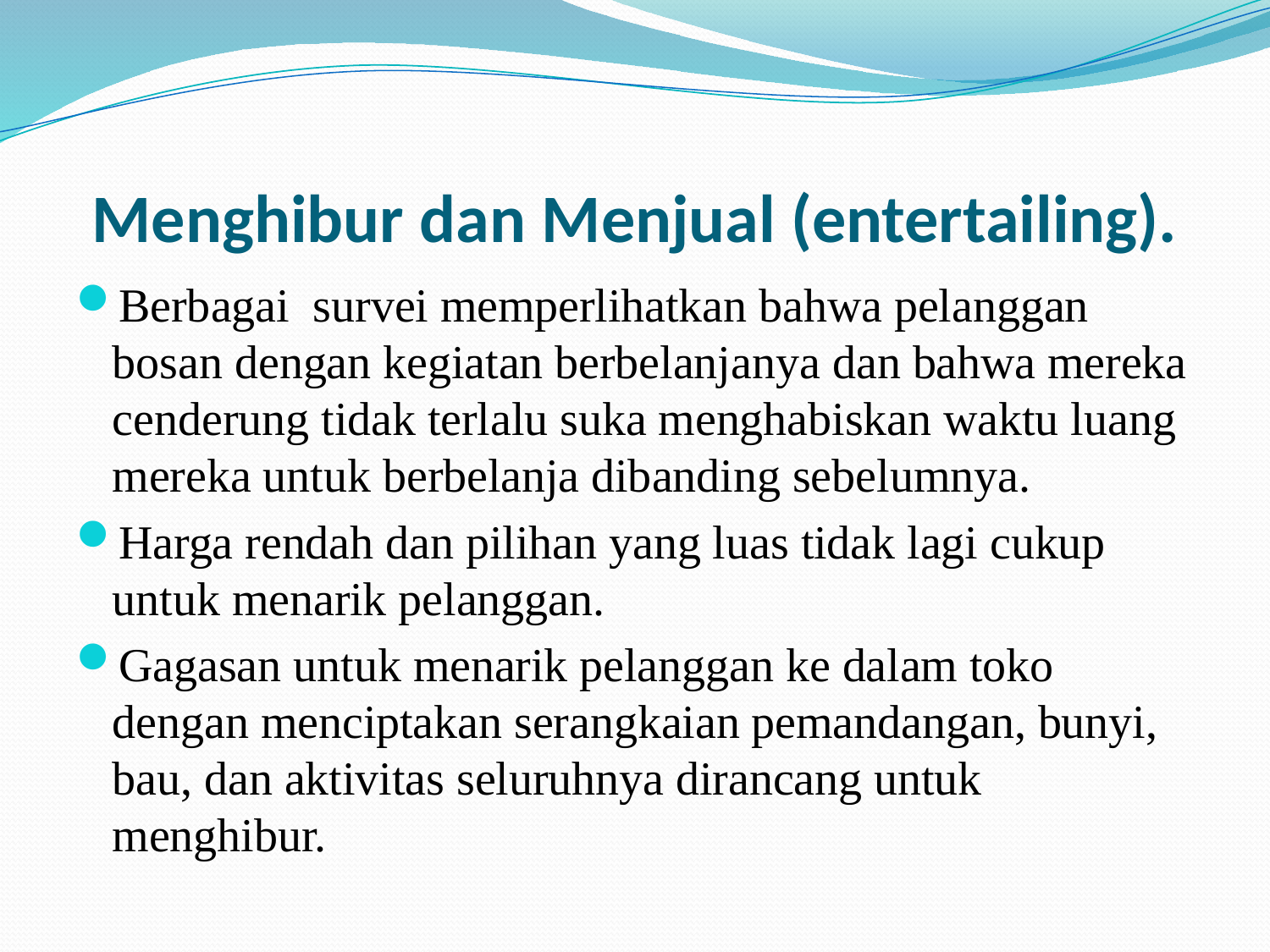

# Menghibur dan Menjual (entertailing).
Berbagai  survei memperlihatkan bahwa pelanggan bosan dengan kegiatan berbelanjanya dan bahwa mereka cenderung tidak terlalu suka menghabiskan waktu luang mereka untuk berbelanja dibanding sebelumnya.
Harga rendah dan pilihan yang luas tidak lagi cukup untuk menarik pelanggan.
Gagasan untuk menarik pelanggan ke dalam toko dengan menciptakan serangkaian pemandangan, bunyi, bau, dan aktivitas seluruhnya dirancang untuk menghibur.